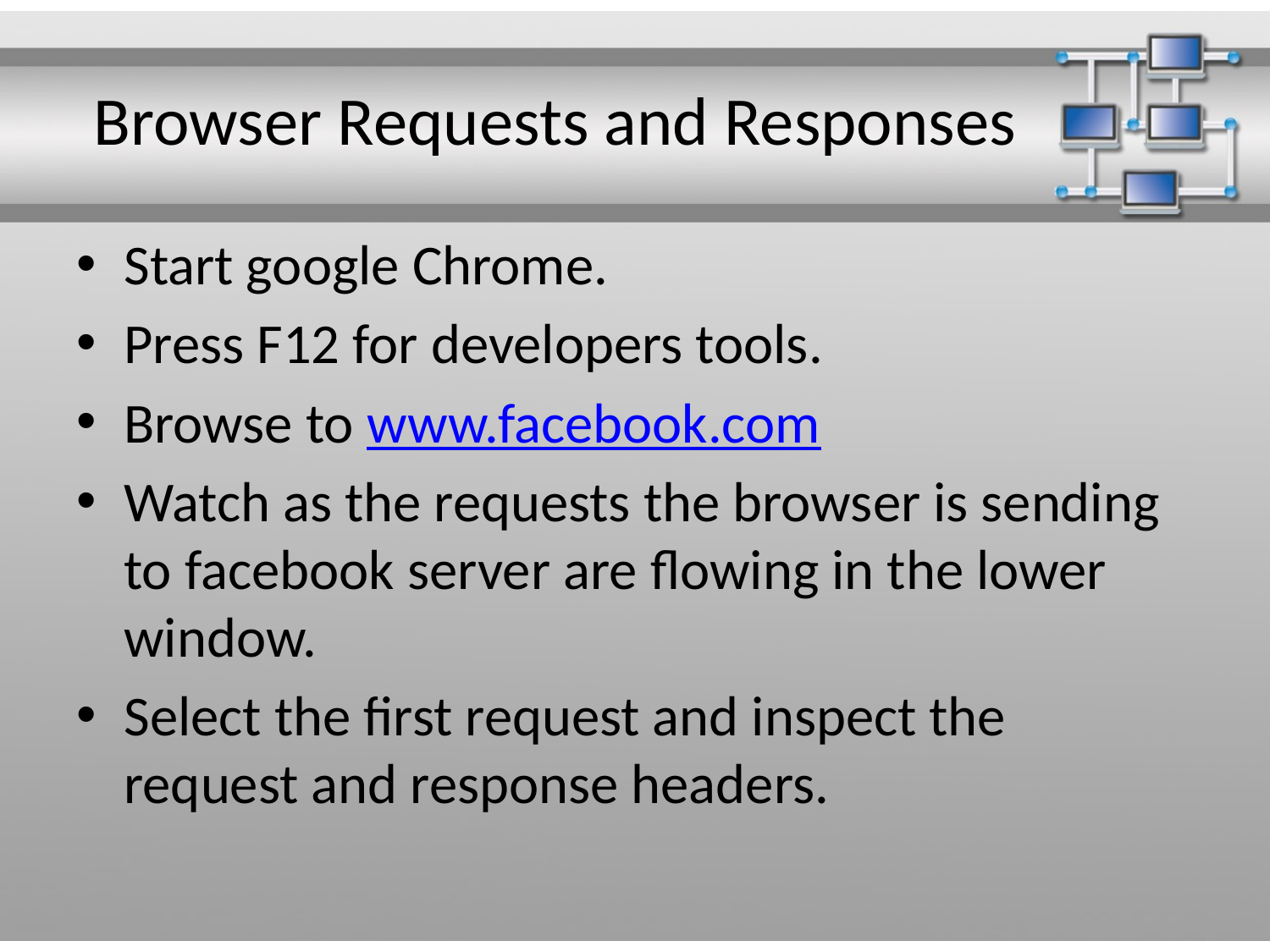

# Browser Requests and Responses
Start google Chrome.
Press F12 for developers tools.
Browse to www.facebook.com
Watch as the requests the browser is sending to facebook server are flowing in the lower window.
Select the first request and inspect the request and response headers.